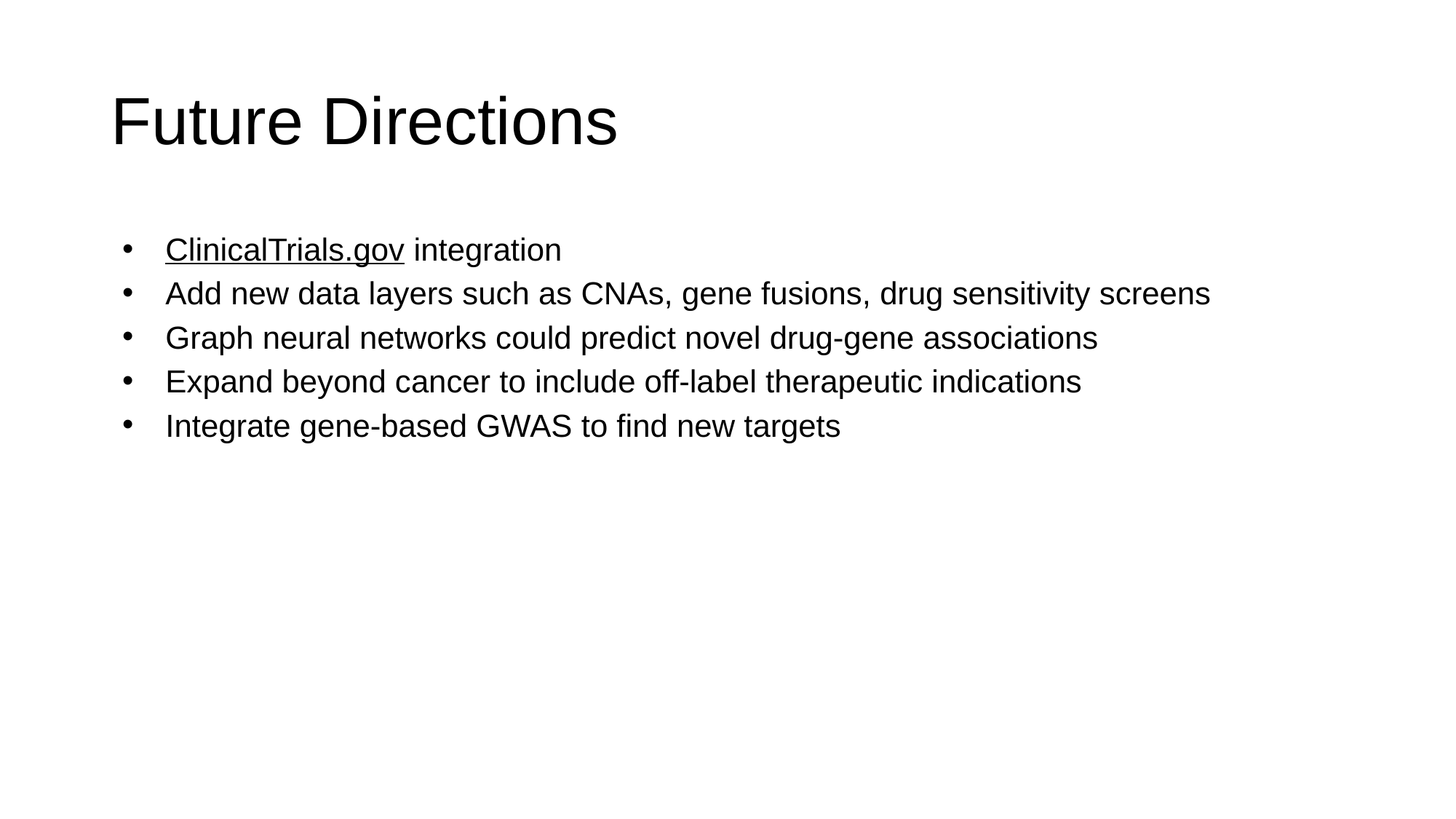

# Future Directions
ClinicalTrials.gov integration
Add new data layers such as CNAs, gene fusions, drug sensitivity screens
Graph neural networks could predict novel drug-gene associations
Expand beyond cancer to include off-label therapeutic indications
Integrate gene-based GWAS to find new targets